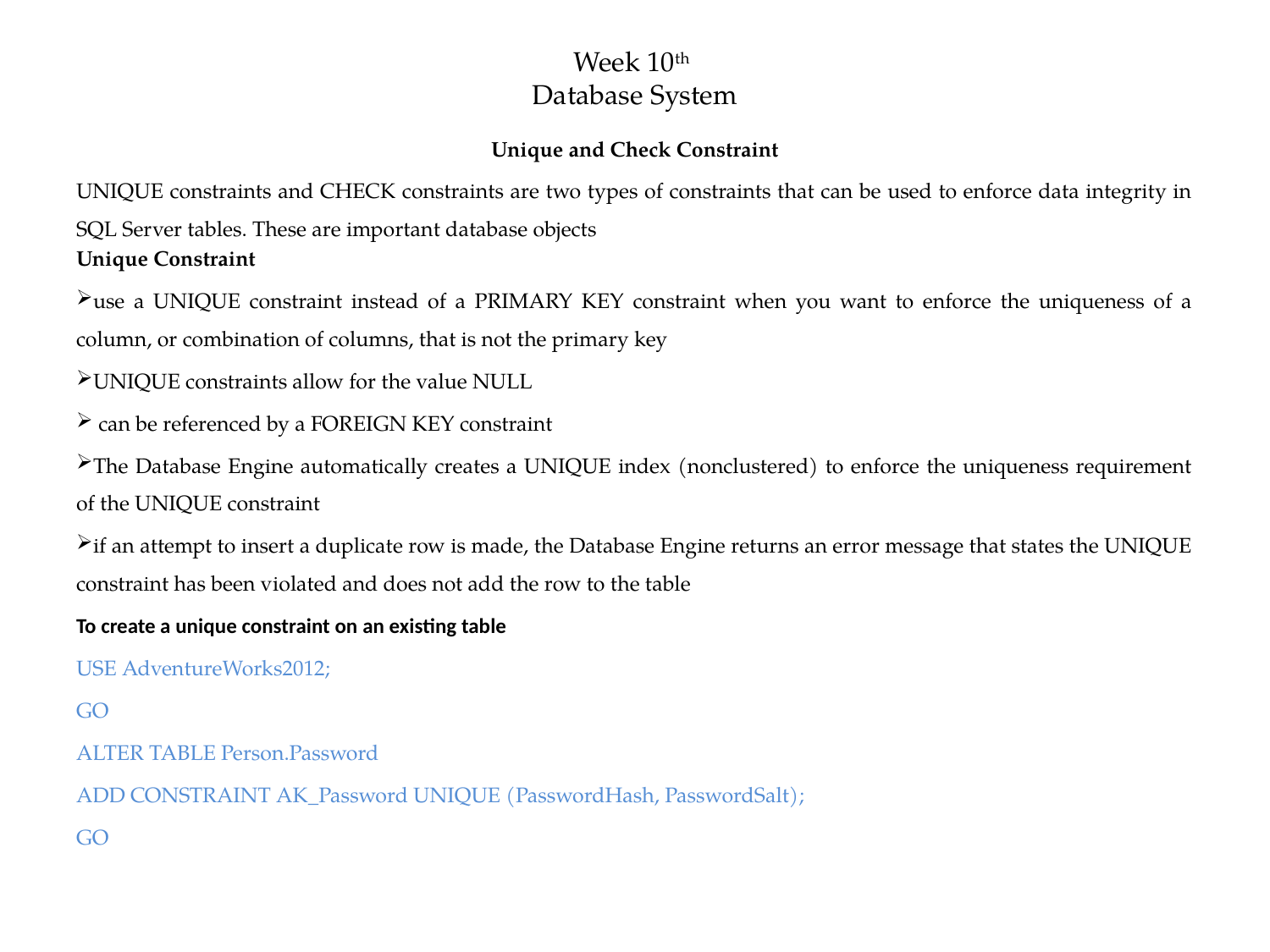

# Week 10th Database System
Unique and Check Constraint
UNIQUE constraints and CHECK constraints are two types of constraints that can be used to enforce data integrity in SQL Server tables. These are important database objects
Unique Constraint
use a UNIQUE constraint instead of a PRIMARY KEY constraint when you want to enforce the uniqueness of a column, or combination of columns, that is not the primary key
UNIQUE constraints allow for the value NULL
 can be referenced by a FOREIGN KEY constraint
The Database Engine automatically creates a UNIQUE index (nonclustered) to enforce the uniqueness requirement of the UNIQUE constraint
if an attempt to insert a duplicate row is made, the Database Engine returns an error message that states the UNIQUE constraint has been violated and does not add the row to the table
To create a unique constraint on an existing table
USE AdventureWorks2012;
GO
ALTER TABLE Person.Password
ADD CONSTRAINT AK_Password UNIQUE (PasswordHash, PasswordSalt);
GO